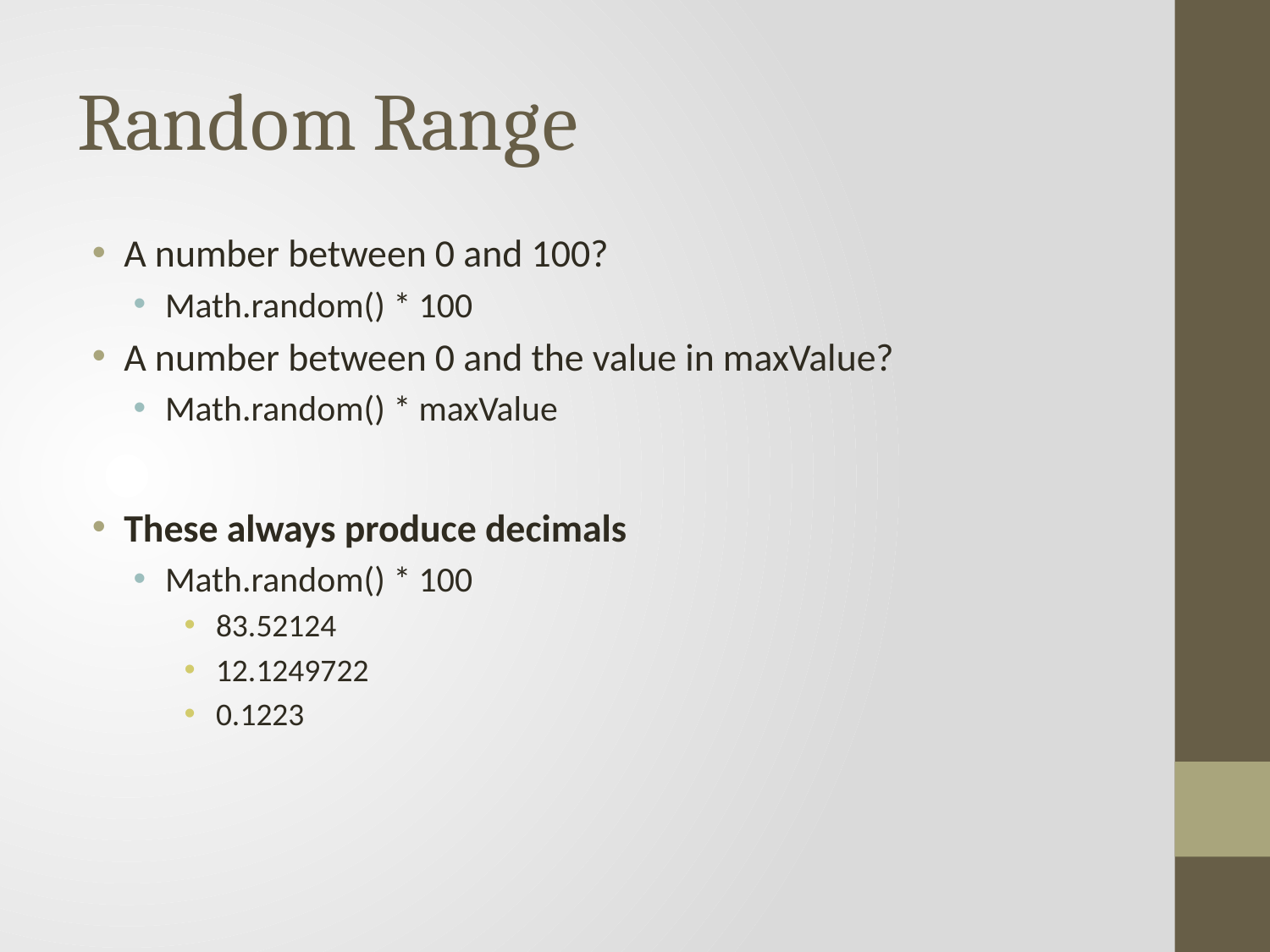

# Random Range
A number between 0 and 100?
Math.random() * 100
A number between 0 and the value in maxValue?
Math.random() * maxValue

These always produce decimals
Math.random() * 100
83.52124
12.1249722
0.1223